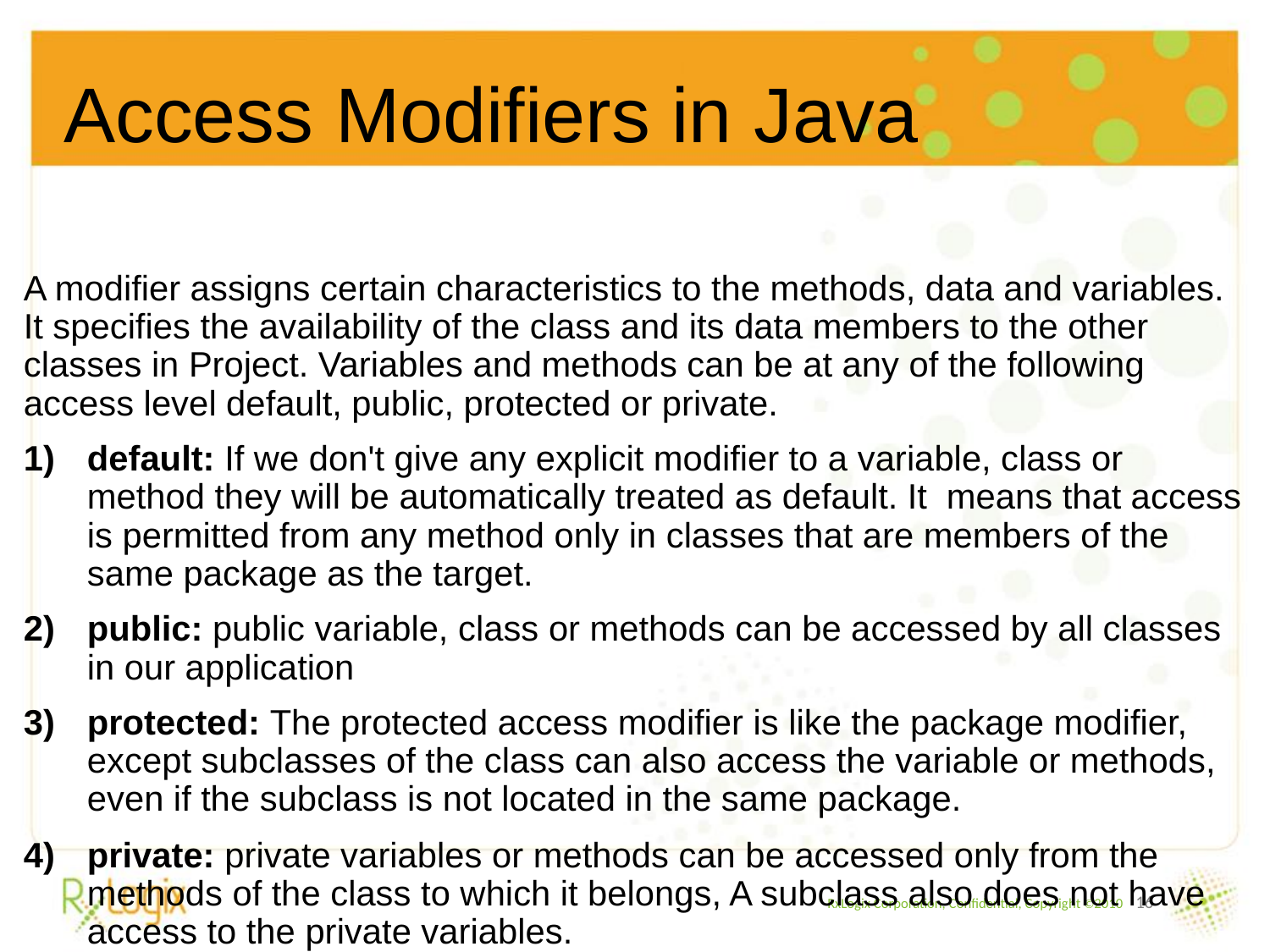

Access Modifiers in Java
A modifier assigns certain characteristics to the methods, data and variables. It specifies the availability of the class and its data members to the other classes in Project. Variables and methods can be at any of the following access level default, public, protected or private.
default: If we don't give any explicit modifier to a variable, class or method they will be automatically treated as default. It  means that access is permitted from any method only in classes that are members of the same package as the target.
public: public variable, class or methods can be accessed by all classes in our application
protected: The protected access modifier is like the package modifier, except subclasses of the class can also access the variable or methods, even if the subclass is not located in the same package.
private: private variables or methods can be accessed only from the methods of the class to which it belongs, A subclass also does not have access to the private variables.